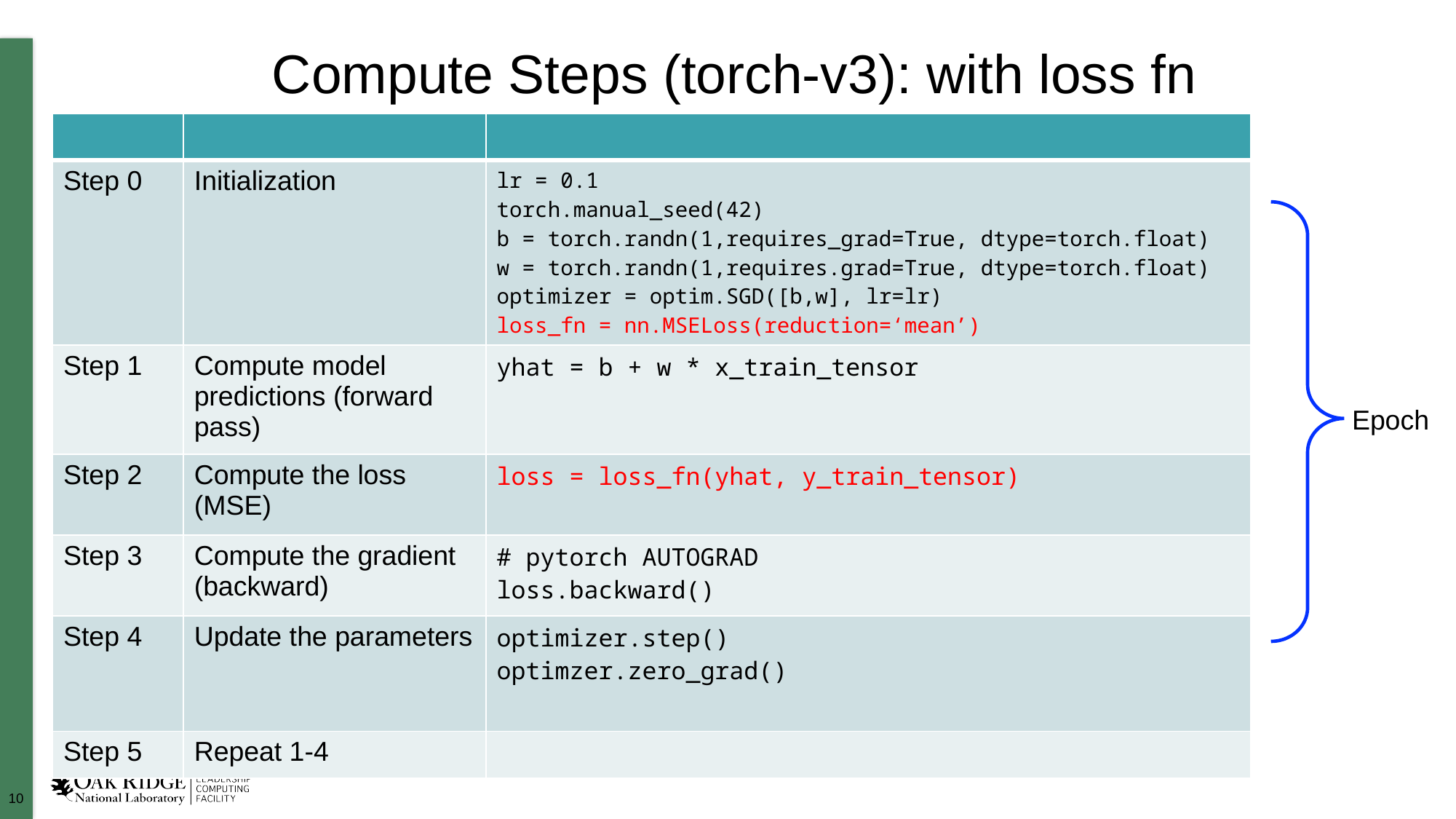

# Compute Steps (torch-v3): with loss fn
|  |  |  |
| --- | --- | --- |
| Step 0 | Initialization | lr = 0.1 torch.manual\_seed(42) b = torch.randn(1,requires\_grad=True, dtype=torch.float) w = torch.randn(1,requires.grad=True, dtype=torch.float) optimizer = optim.SGD([b,w], lr=lr) loss\_fn = nn.MSELoss(reduction=‘mean’) |
| Step 1 | Compute model predictions (forward pass) | yhat = b + w \* x\_train\_tensor |
| Step 2 | Compute the loss (MSE) | loss = loss\_fn(yhat, y\_train\_tensor) |
| Step 3 | Compute the gradient (backward) | # pytorch AUTOGRAD loss.backward() |
| Step 4 | Update the parameters | optimizer.step() optimzer.zero\_grad() |
| Step 5 | Repeat 1-4 |  |

Epoch